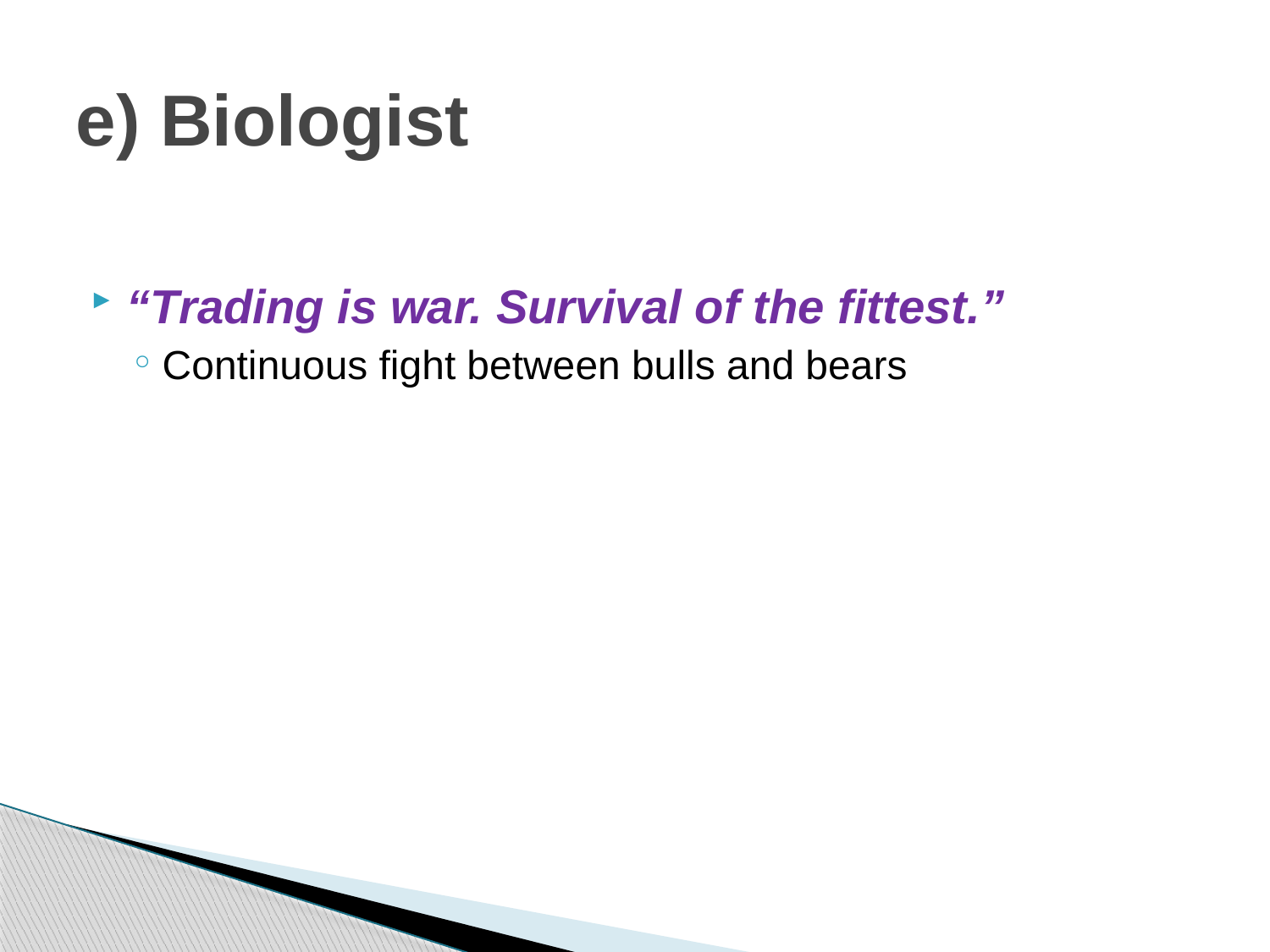

# e) Biologist

“Trading is war. Survival of the fittest.”
Continuous fight between bulls and bears